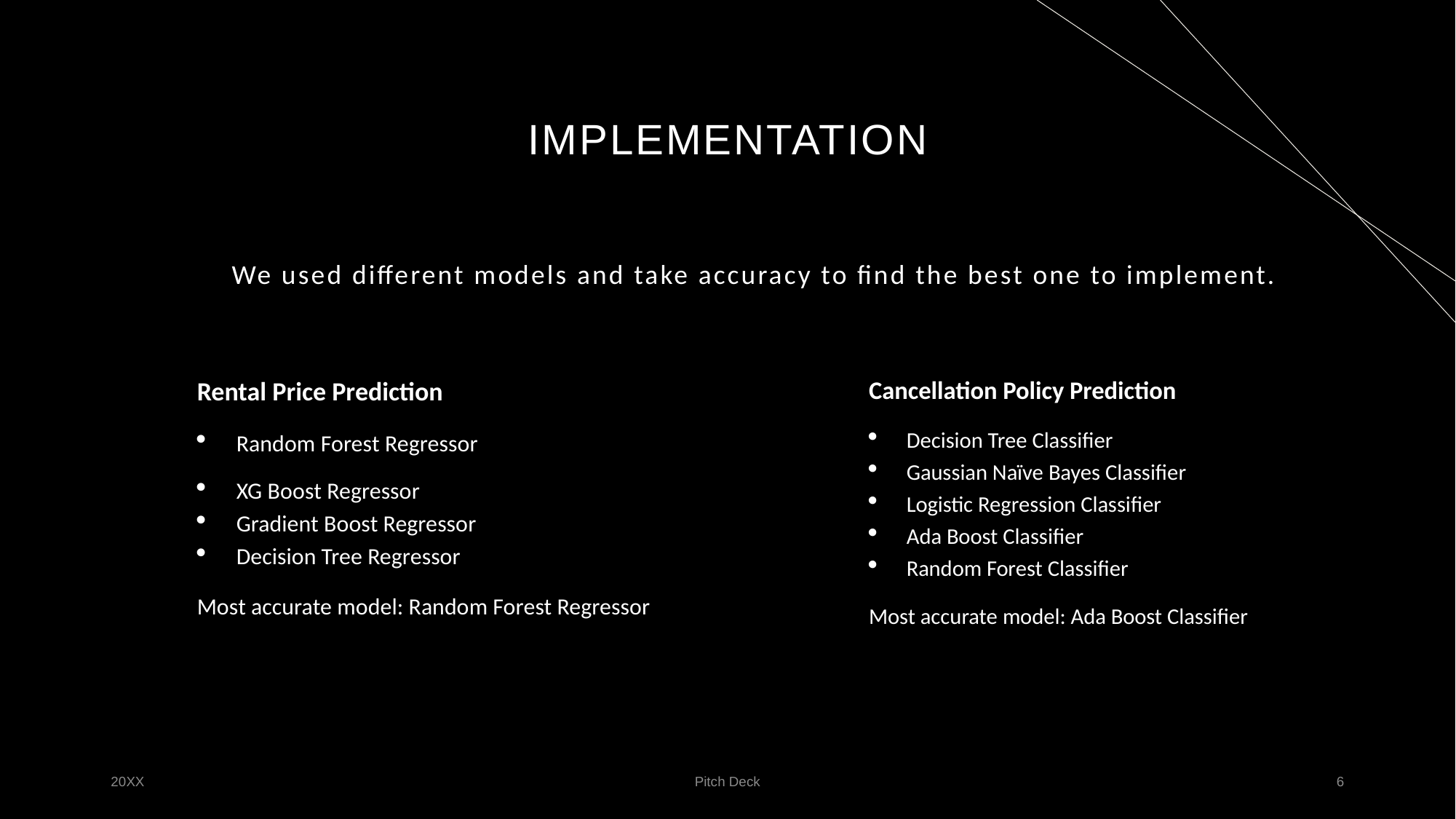

# Implementation
We used different models and take accuracy to find the best one to implement.
Rental Price Prediction
Random Forest Regressor
XG Boost Regressor
Gradient Boost Regressor
Decision Tree Regressor
Most accurate model: Random Forest Regressor
Cancellation Policy Prediction
Decision Tree Classifier
Gaussian Naïve Bayes Classifier
Logistic Regression Classifier
Ada Boost Classifier
Random Forest Classifier
Most accurate model: Ada Boost Classifier

20XX
Pitch Deck
6